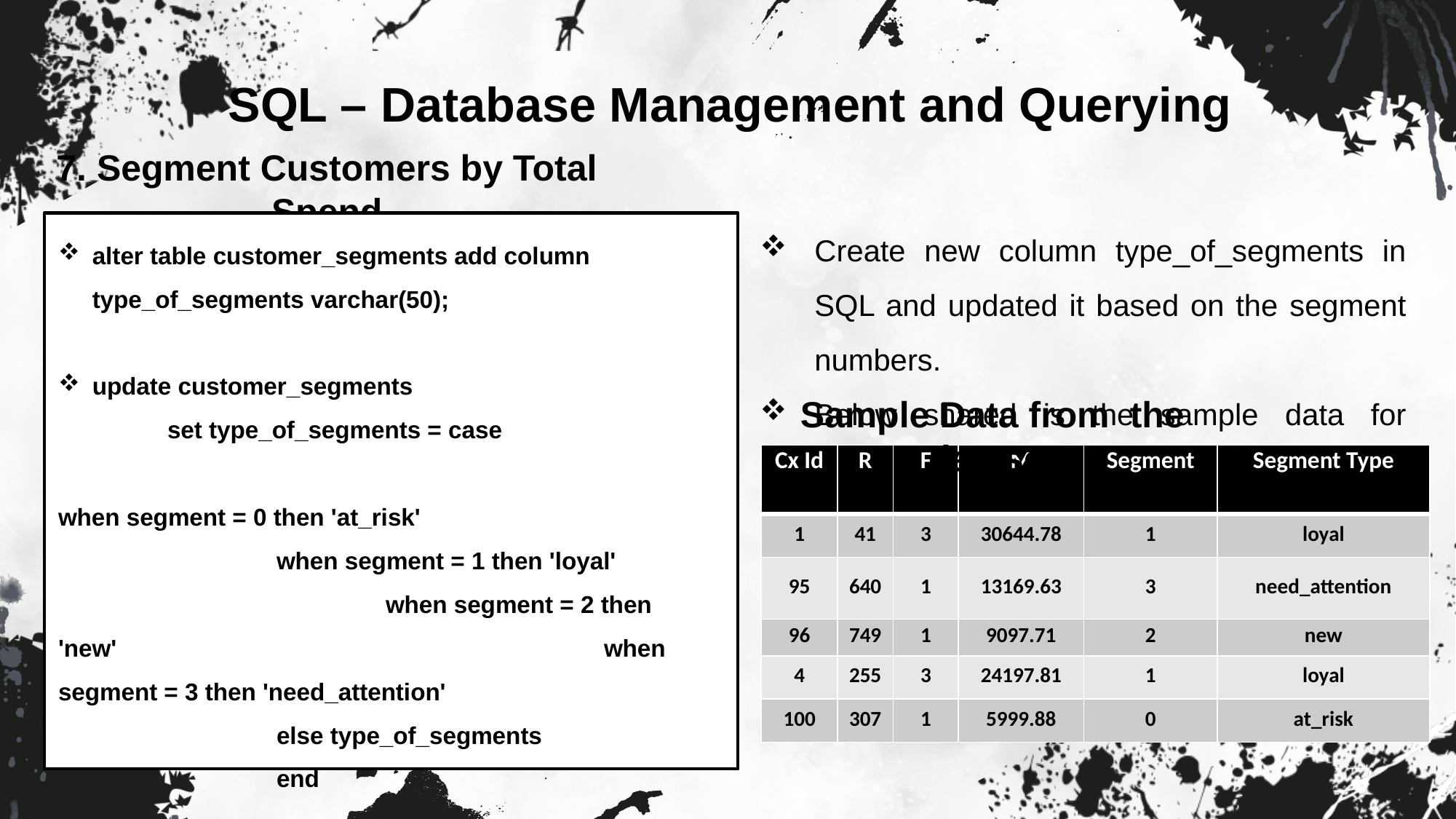

SQL – Database Management and Querying
7. Segment Customers by Total Spend

Create new column type_of_segments in SQL and updated it based on the segment numbers.
Below shared is the sample data for reference.
alter table customer_segments add column type_of_segments varchar(50);

update customer_segments
	set type_of_segments = case								when segment = 0 then 'at_risk'                            			when segment = 1 then 'loyal'                            			when segment = 2 then 'new'                            			when segment = 3 then 'need_attention'                          			else type_of_segments
		end
	where segment in (3,2,1,0);
Sample Data from  the dataset
| Cx Id | R | F | M | Segment | Segment Type |
| --- | --- | --- | --- | --- | --- |
| 1 | 41 | 3 | 30644.78 | 1 | loyal |
| 95 | 640 | 1 | 13169.63 | 3 | need\_attention |
| 96 | 749 | 1 | 9097.71 | 2 | new |
| 4 | 255 | 3 | 24197.81 | 1 | loyal |
| 100 | 307 | 1 | 5999.88 | 0 | at\_risk |